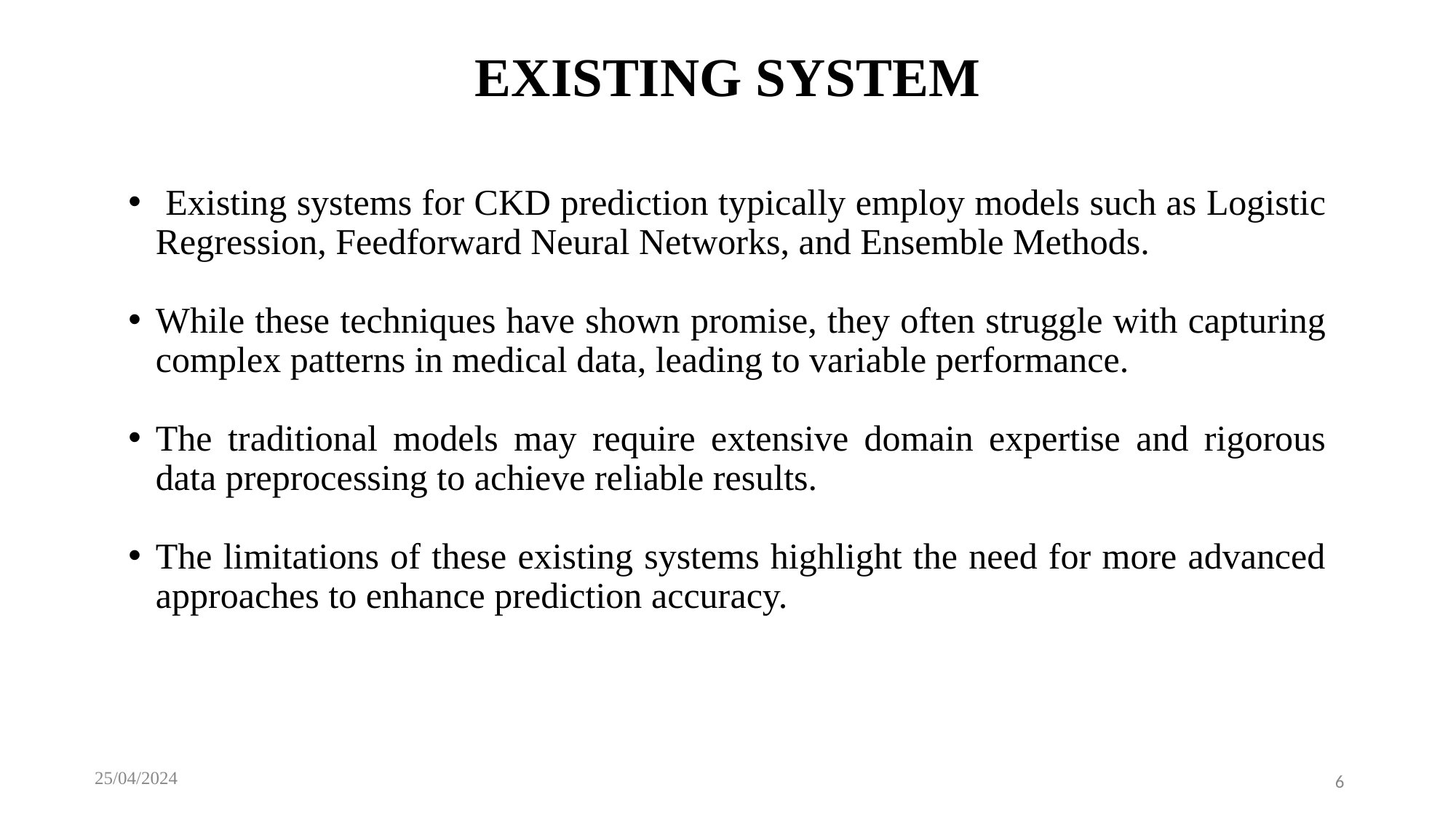

# EXISTING SYSTEM
 Existing systems for CKD prediction typically employ models such as Logistic Regression, Feedforward Neural Networks, and Ensemble Methods.

While these techniques have shown promise, they often struggle with capturing complex patterns in medical data, leading to variable performance.

The traditional models may require extensive domain expertise and rigorous data preprocessing to achieve reliable results.

The limitations of these existing systems highlight the need for more advanced approaches to enhance prediction accuracy.

25/04/2024
6